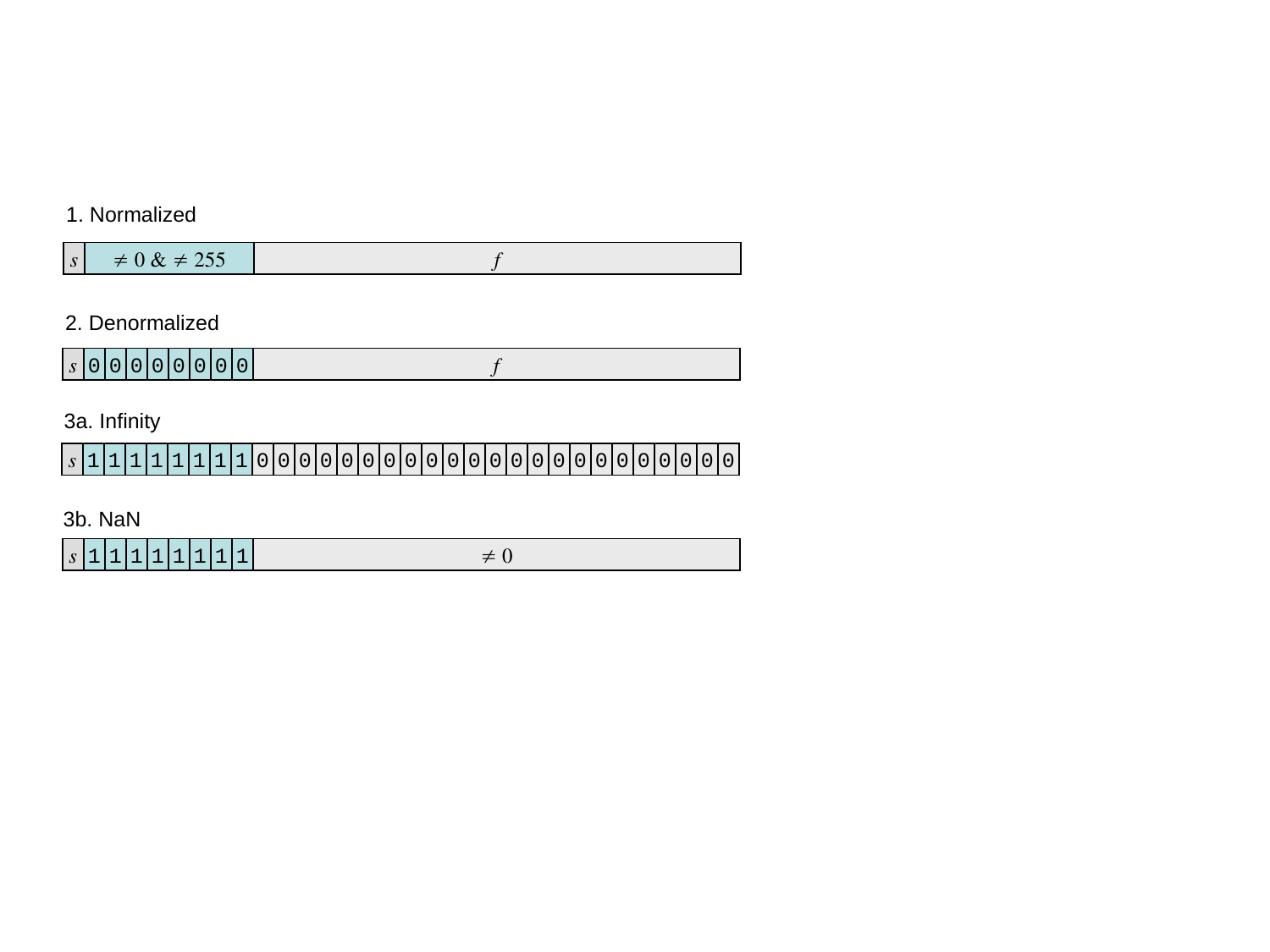

1. Normalized
s
≠ 0 & ≠ 255
f
2. Denormalized
s
0
0
0
0
0
0
0
0
f
3a. Infinity
s
1
1
1
1
1
1
1
1
0
0
0
0
0
0
0
0
0
0
0
0
0
0
0
0
0
0
0
0
0
0
0
3b. NaN
s
1
1
1
1
1
1
1
1
≠ 0